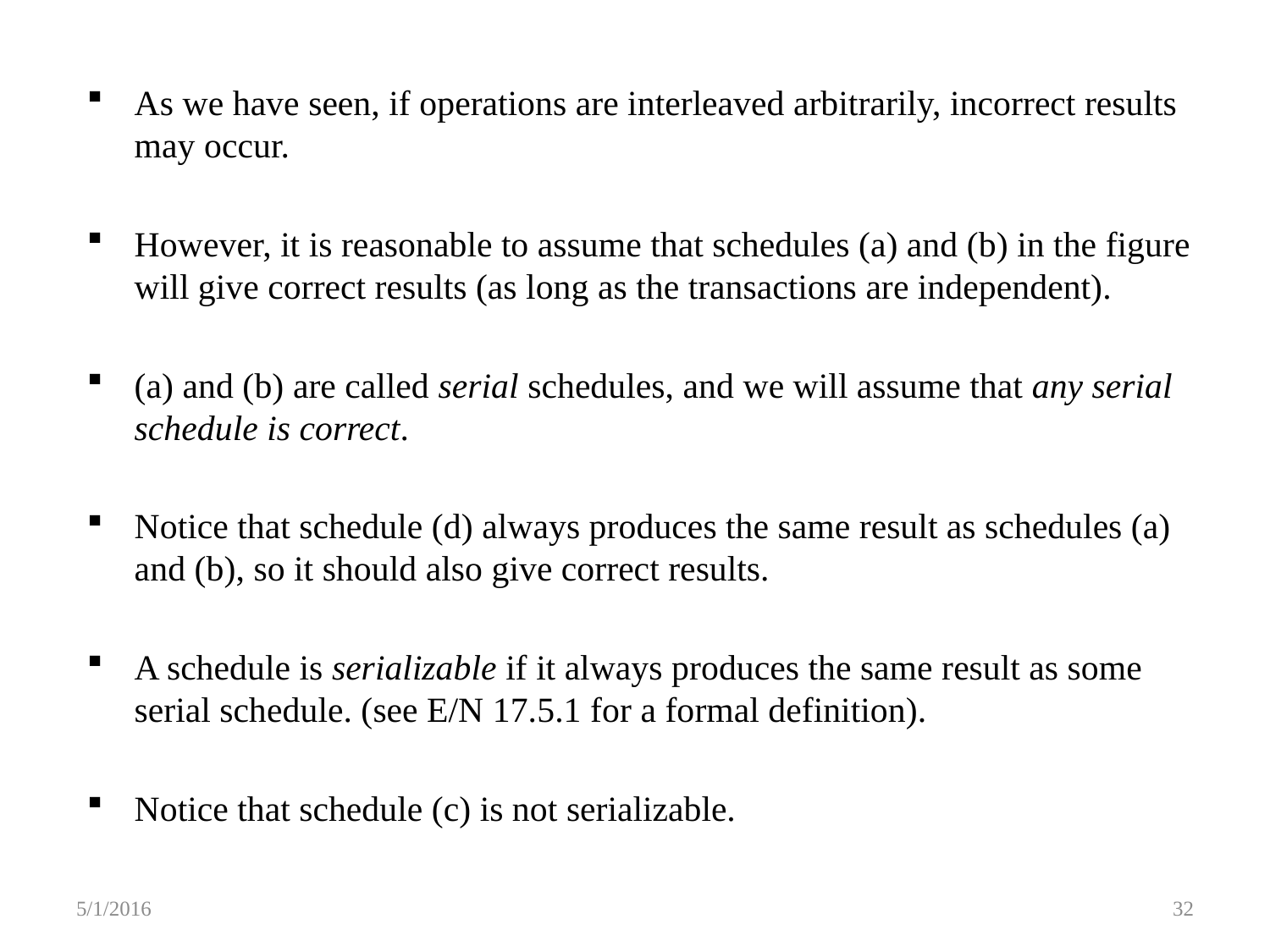

As we have seen, if operations are interleaved arbitrarily, incorrect results may occur.

However, it is reasonable to assume that schedules (a) and (b) in the figure will give correct results (as long as the transactions are independent).

(a) and (b) are called serial schedules, and we will assume that any serial schedule is correct.

Notice that schedule (d) always produces the same result as schedules (a) and (b), so it should also give correct results.

A schedule is serializable if it always produces the same result as some serial schedule. (see E/N 17.5.1 for a formal definition).

Notice that schedule (c) is not serializable.
5/1/2016
32